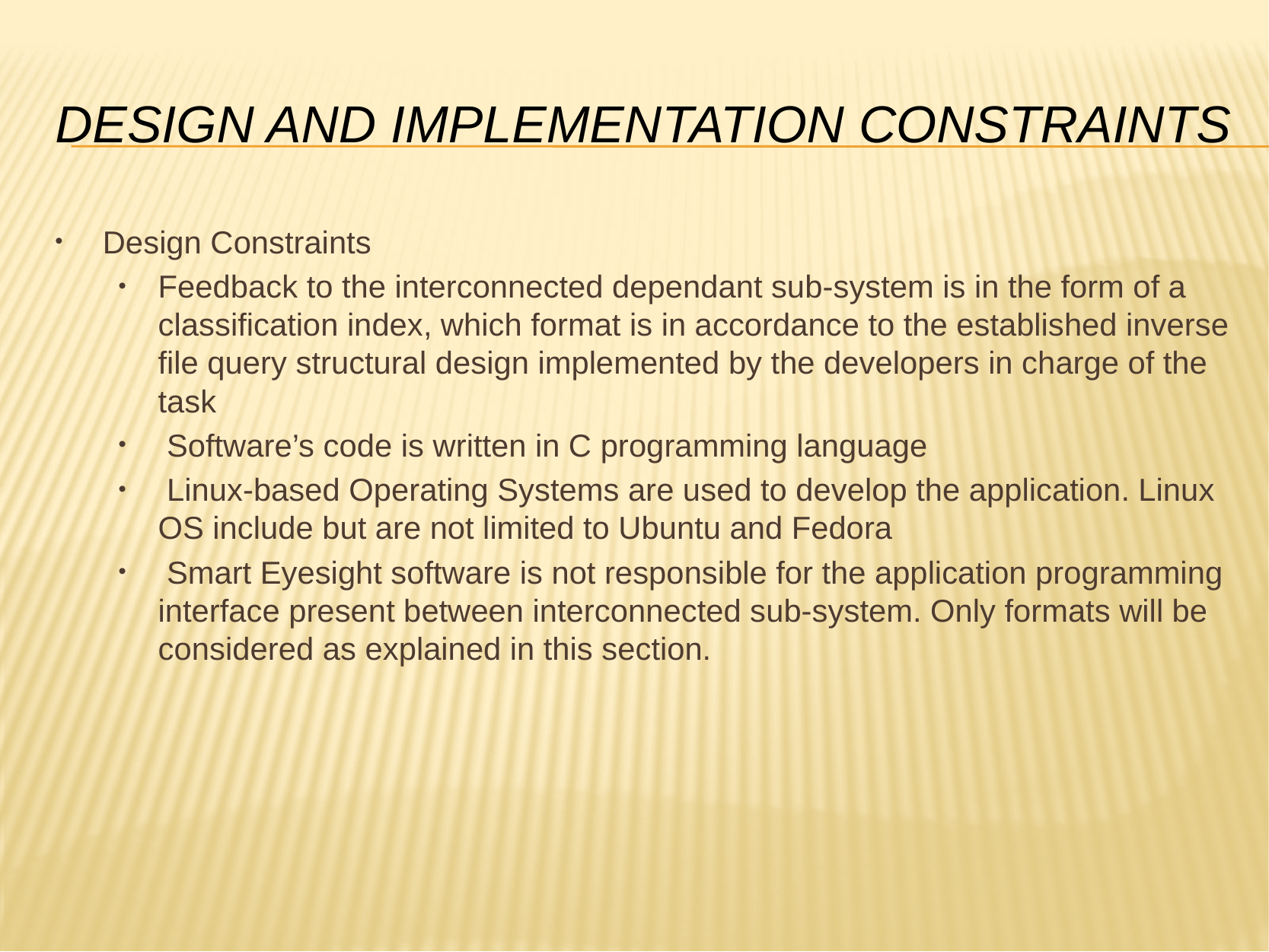

# Design and Implementation Constraints
Design Constraints
Feedback to the interconnected dependant sub-system is in the form of a classification index, which format is in accordance to the established inverse file query structural design implemented by the developers in charge of the task
 Software’s code is written in C programming language
 Linux-based Operating Systems are used to develop the application. Linux OS include but are not limited to Ubuntu and Fedora
 Smart Eyesight software is not responsible for the application programming interface present between interconnected sub-system. Only formats will be considered as explained in this section.